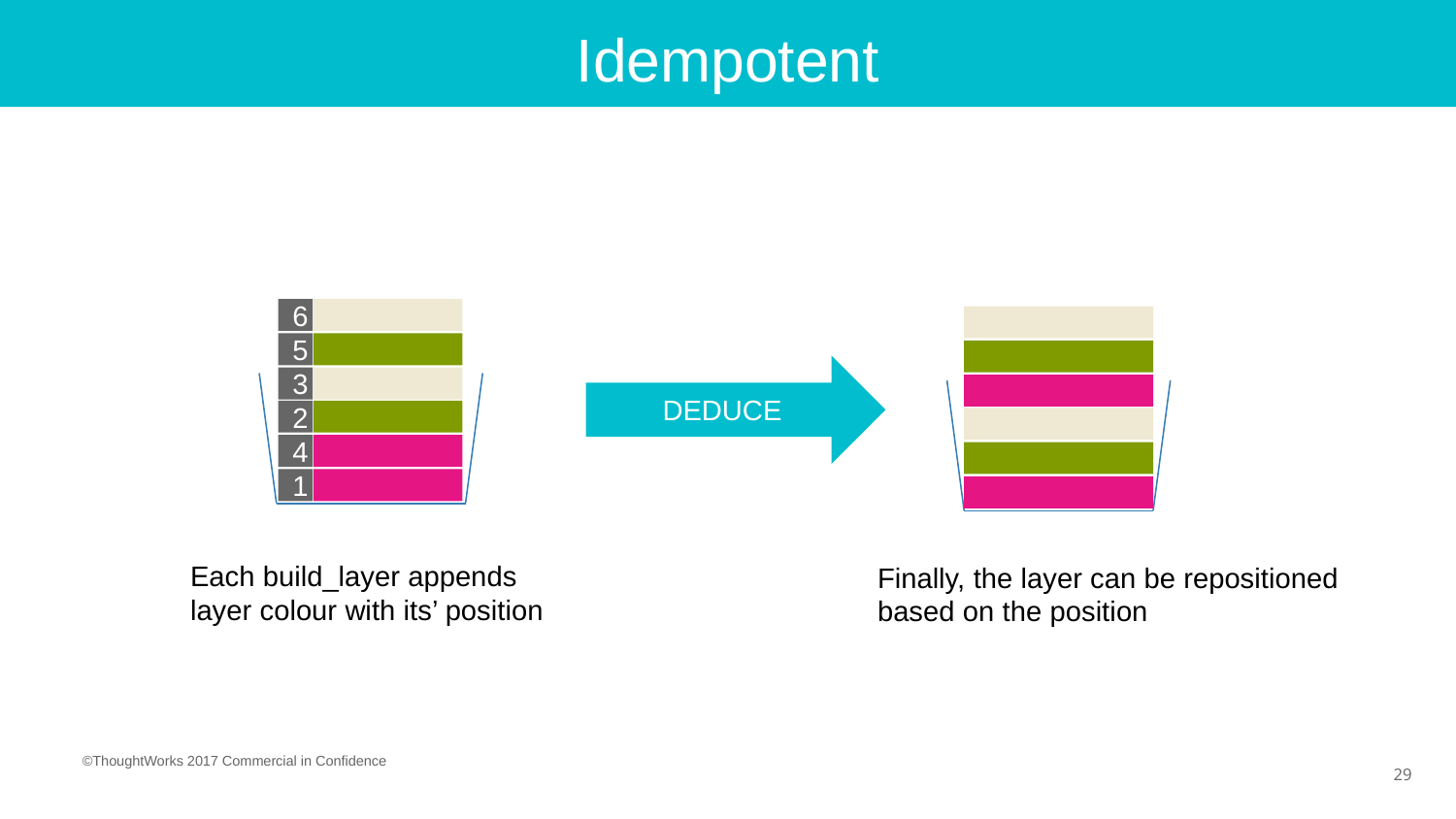

# Idempotent
6

5

DEDUCE
3

2

4

1

Each build_layer appends
layer colour with its’ position
Finally, the layer can be repositioned
based on the position
29